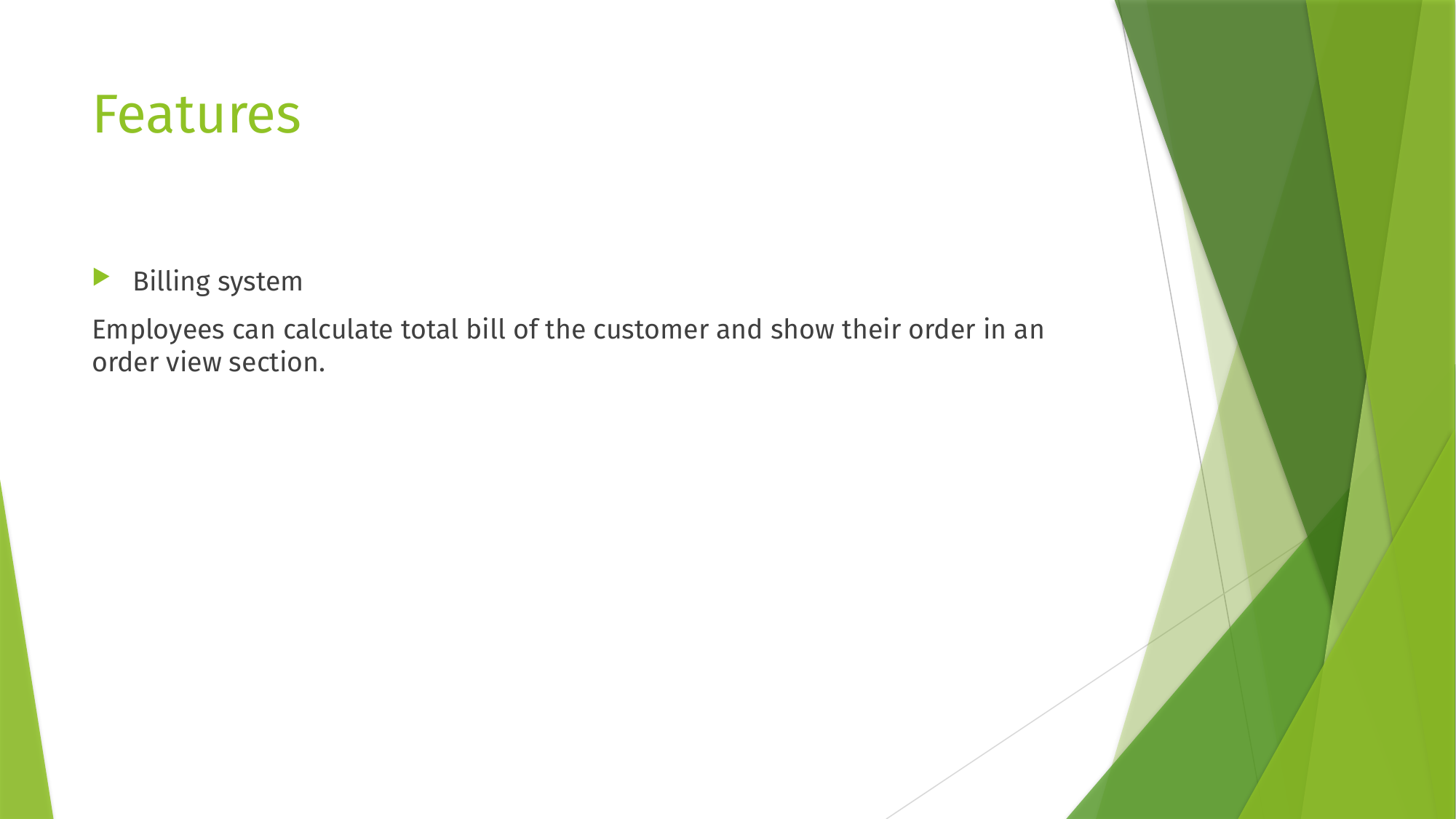

# Features
Billing system
Employees can calculate total bill of the customer and show their order in an order view section.